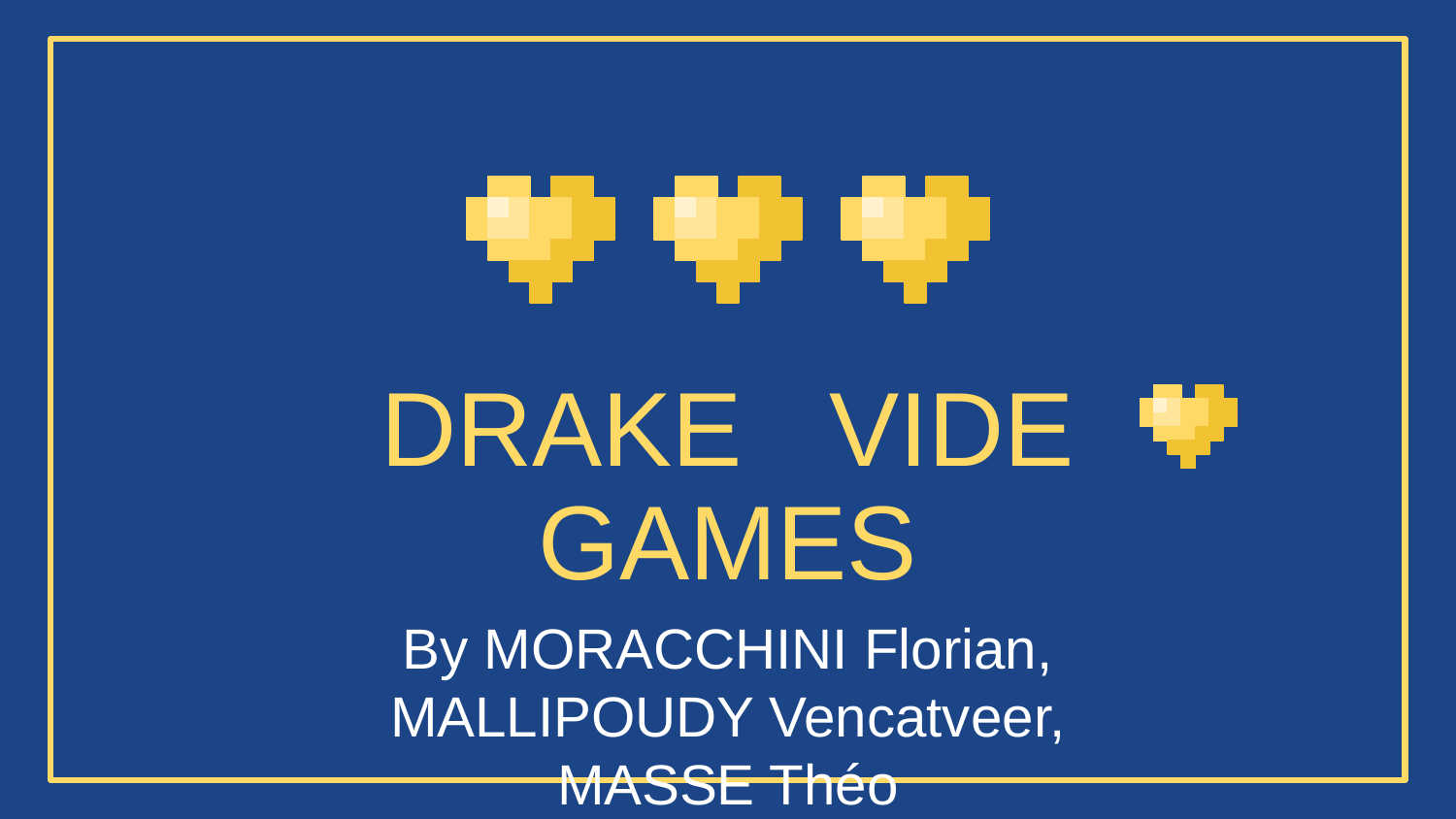

# DRAKE   VIDE GAMES

By MORACCHINI Florian, MALLIPOUDY Vencatveer, MASSE Théo